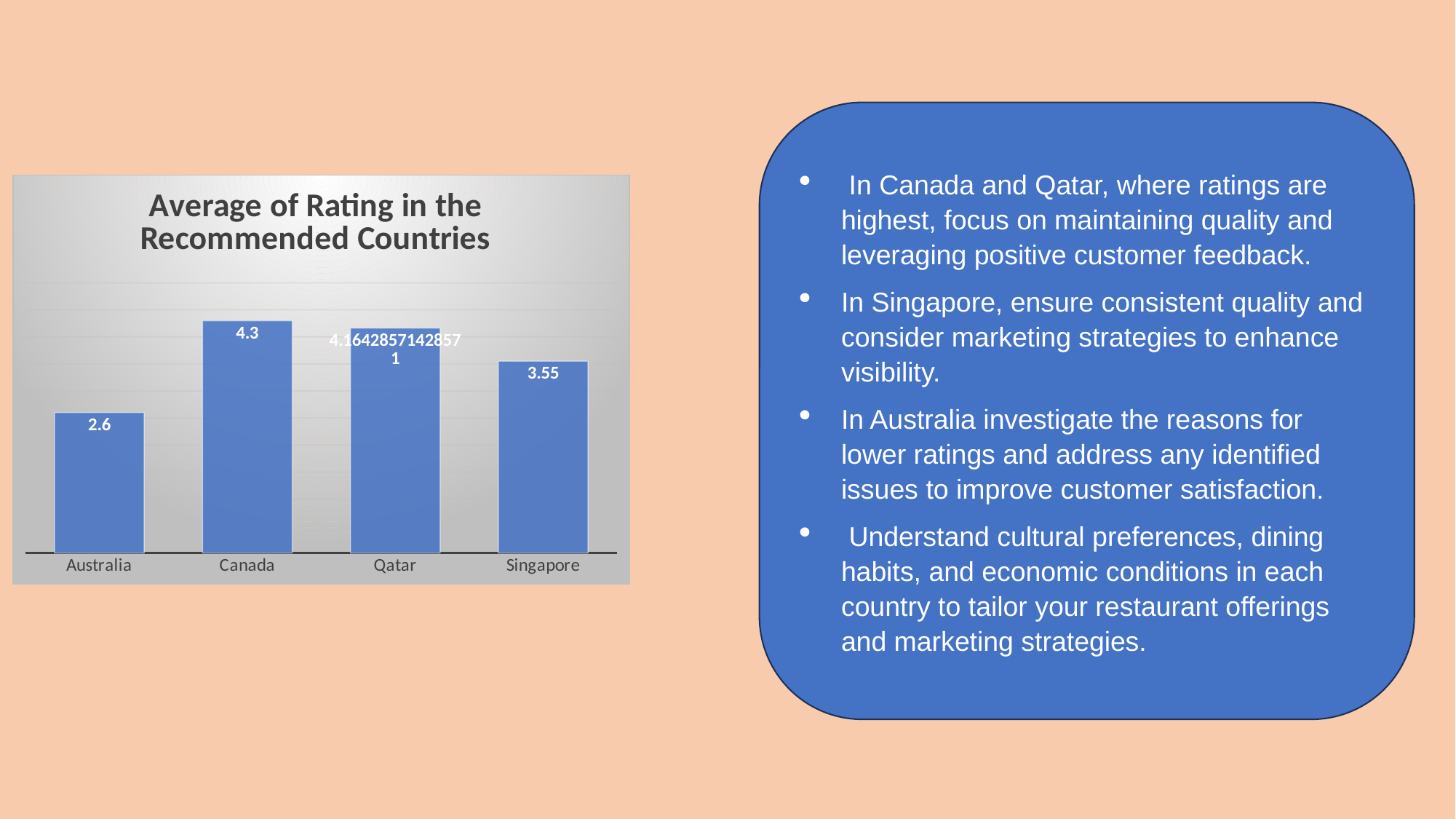

In Canada and Qatar, where ratings are highest, focus on maintaining quality and leveraging positive customer feedback.
In Singapore, ensure consistent quality and consider marketing strategies to enhance visibility.
In Australia investigate the reasons for lower ratings and address any identified issues to improve customer satisfaction.
 Understand cultural preferences, dining habits, and economic conditions in each country to tailor your restaurant offerings and marketing strategies.

### Chart: Average of Rating in the Recommended Countries

| Category | Total |
|---|---|
| Australia | 2.6 |
| Canada | 4.3 |
| Qatar | 4.164285714285714 |
| Singapore | 3.550000000000001 |